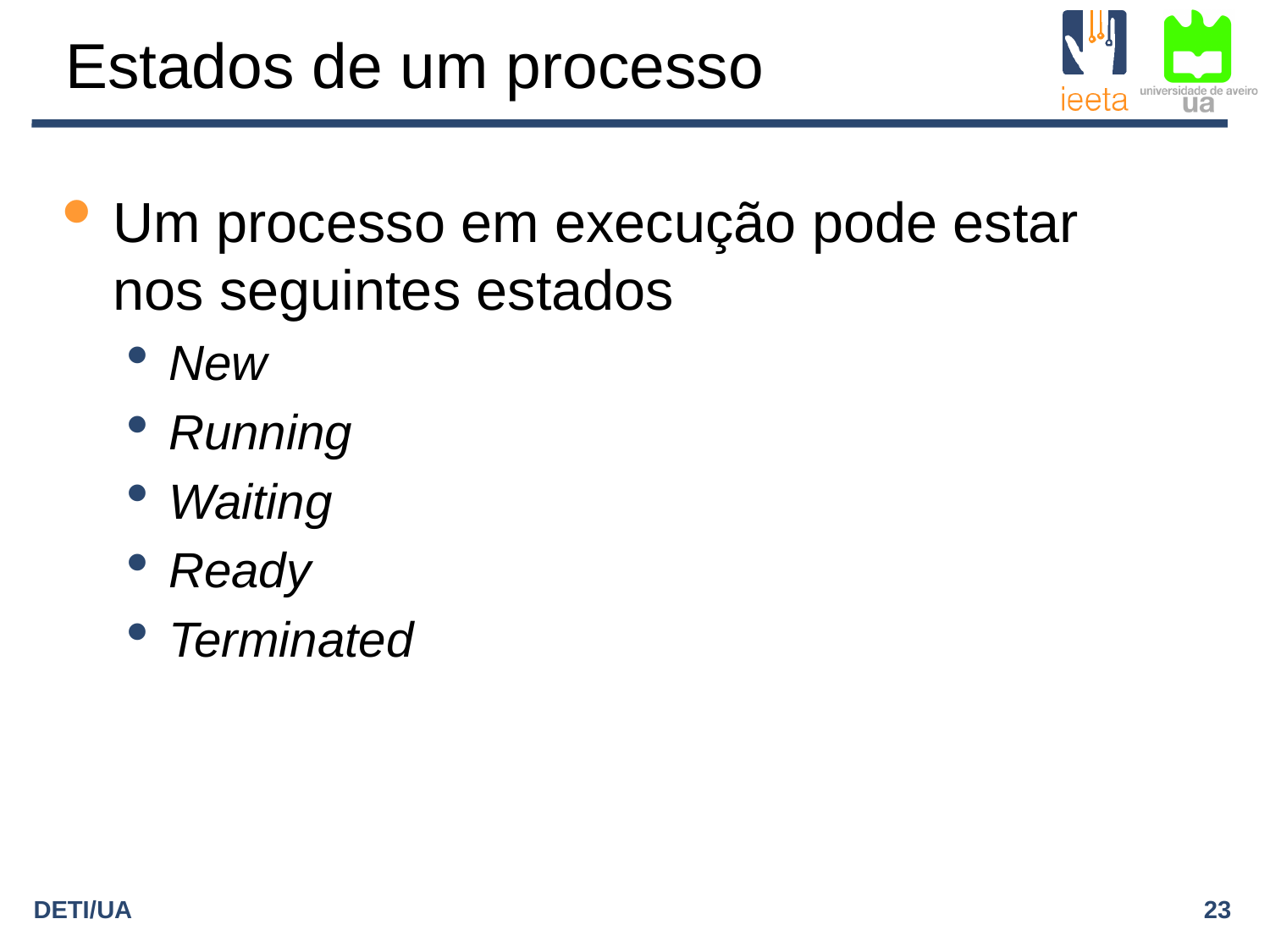

Estados de um processo
Um processo em execução pode estar nos seguintes estados
New
Running
Waiting
Ready
Terminated